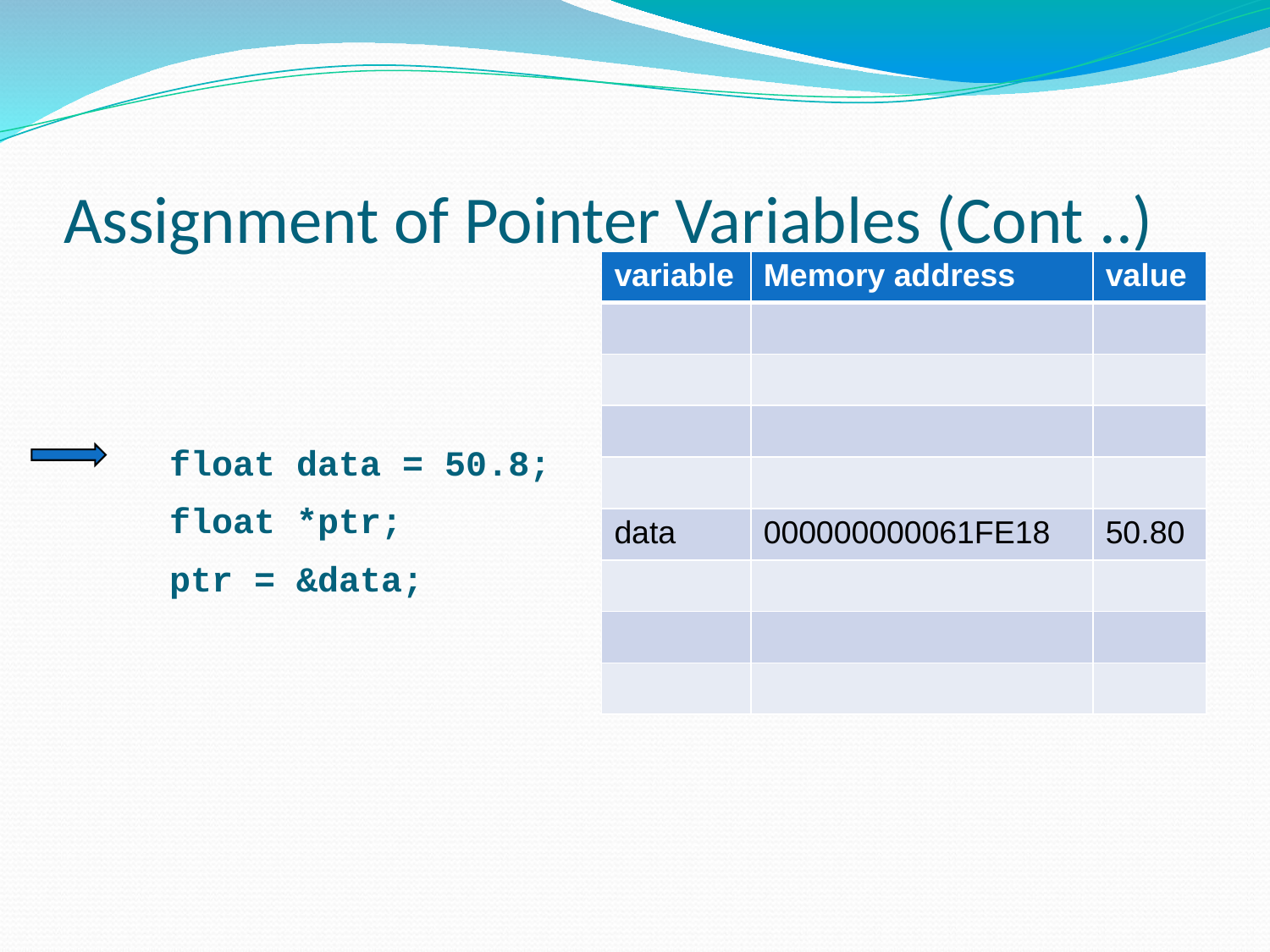

# Assignment of Pointer Variables (Cont ..)
| variable | Memory address | value |
| --- | --- | --- |
|  |  |  |
|  |  |  |
|  |  |  |
|  |  |  |
| data | 000000000061FE18 | 50.80 |
|  |  |  |
|  |  |  |
|  |  |  |

   float data = 50.8;
   float *ptr;
   ptr = &data;